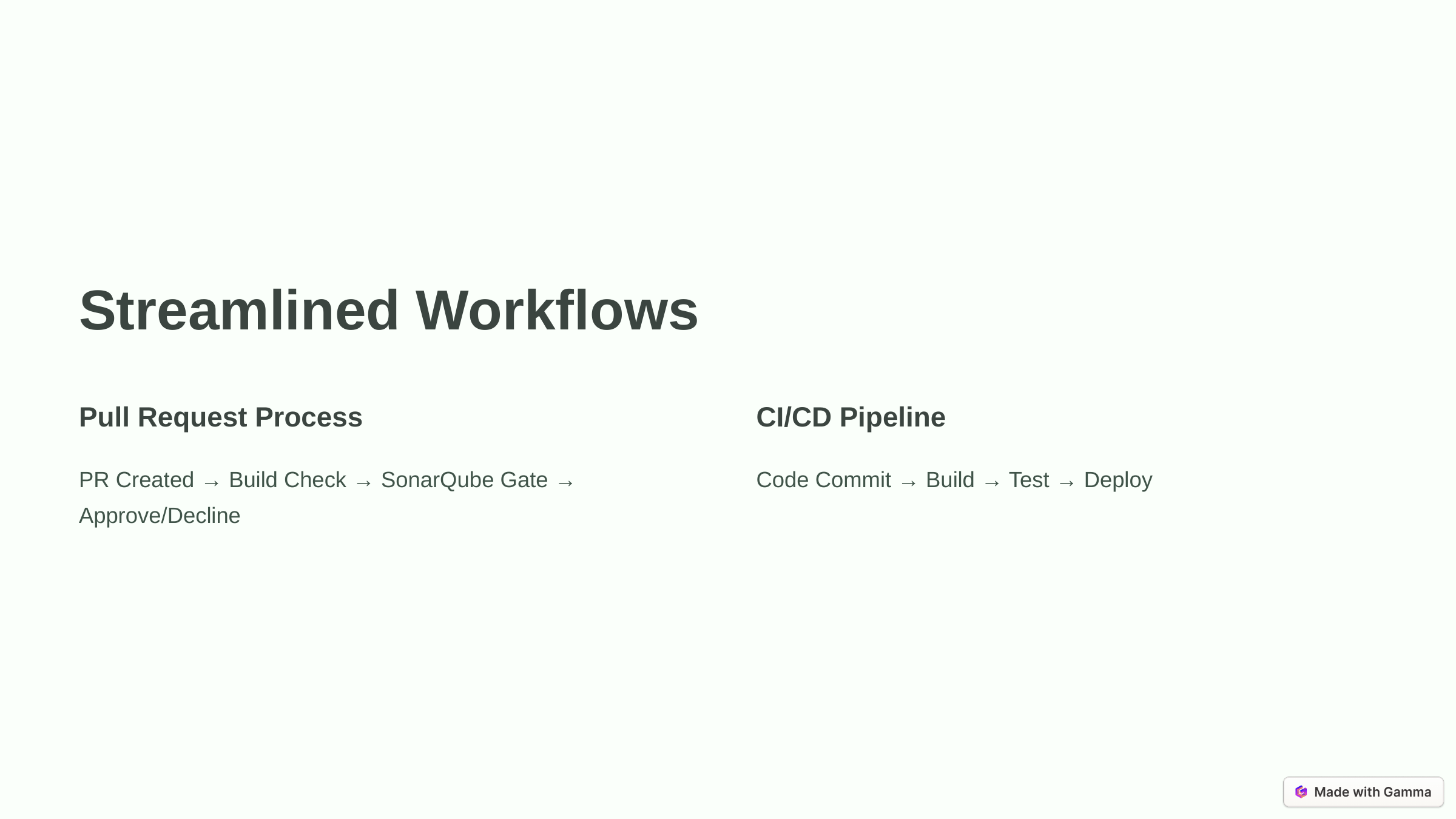

Streamlined Workflows
Pull Request Process
CI/CD Pipeline
PR Created → Build Check → SonarQube Gate → Approve/Decline
Code Commit → Build → Test → Deploy